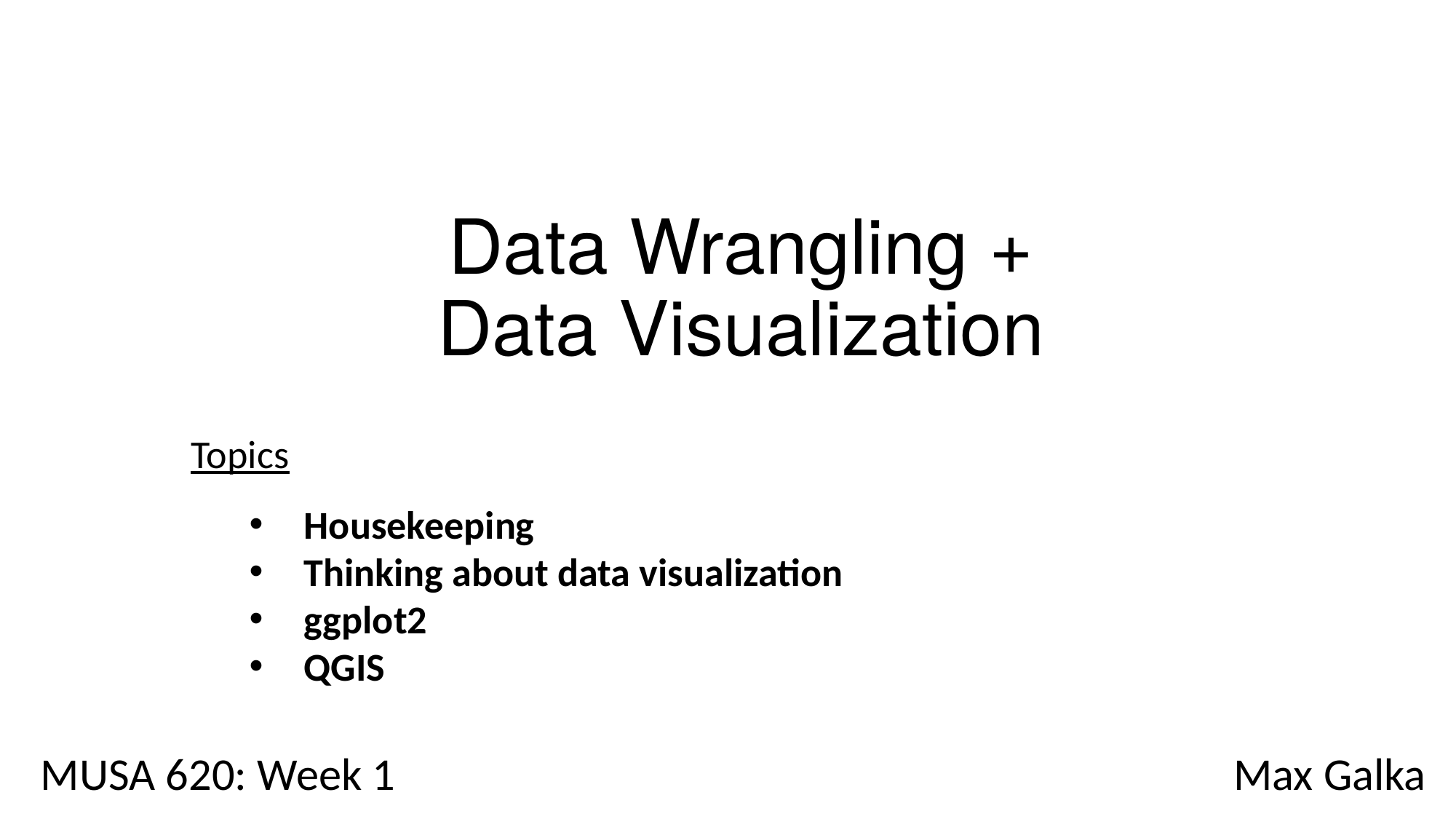

Data Wrangling +
Data Visualization
Topics
Housekeeping
Thinking about data visualization
ggplot2
QGIS
MUSA 620: Week 1
Max Galka